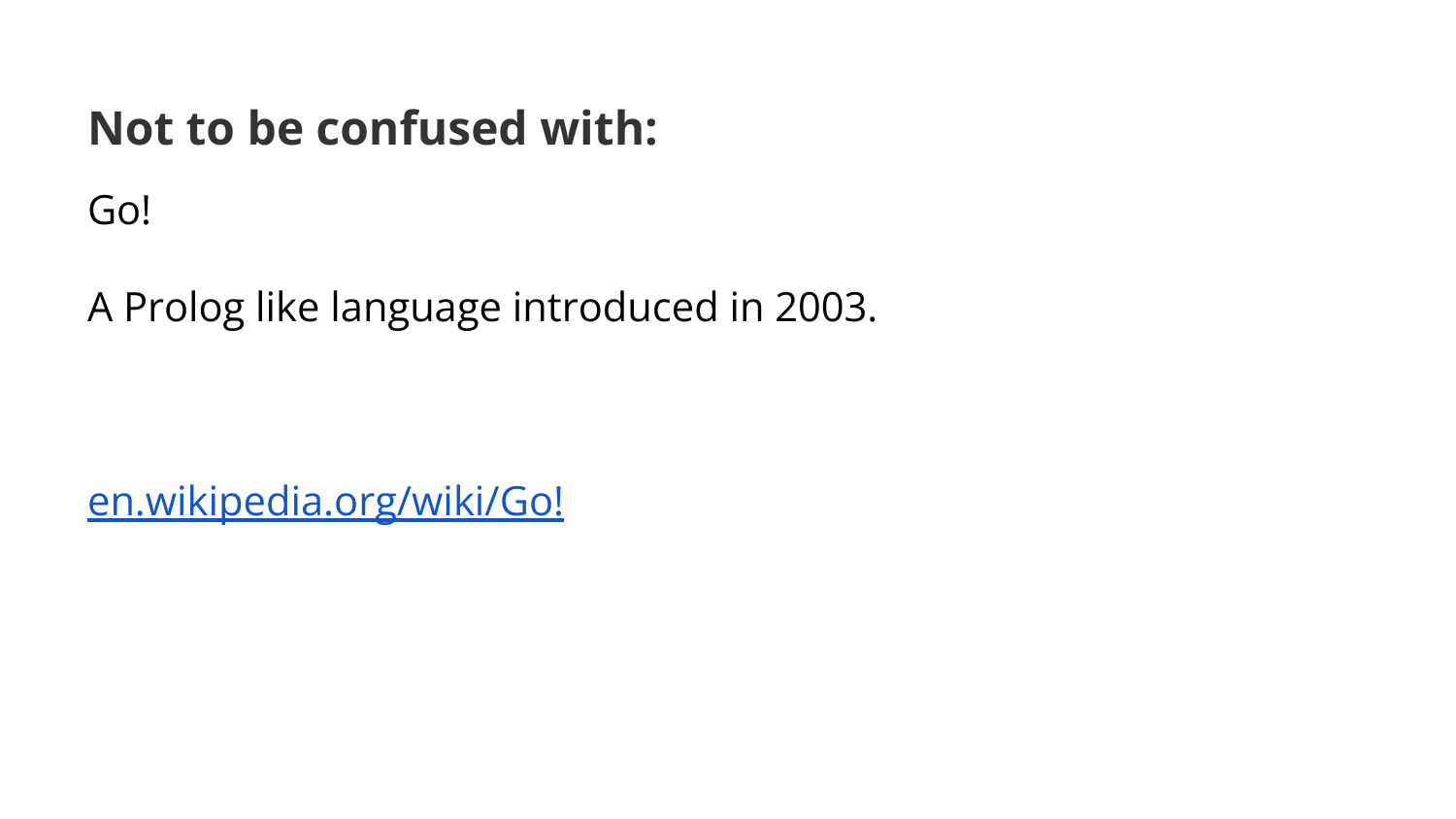

# Not to be confused with:
Go!

A Prolog like language introduced in 2003.

en.wikipedia.org/wiki/Go!